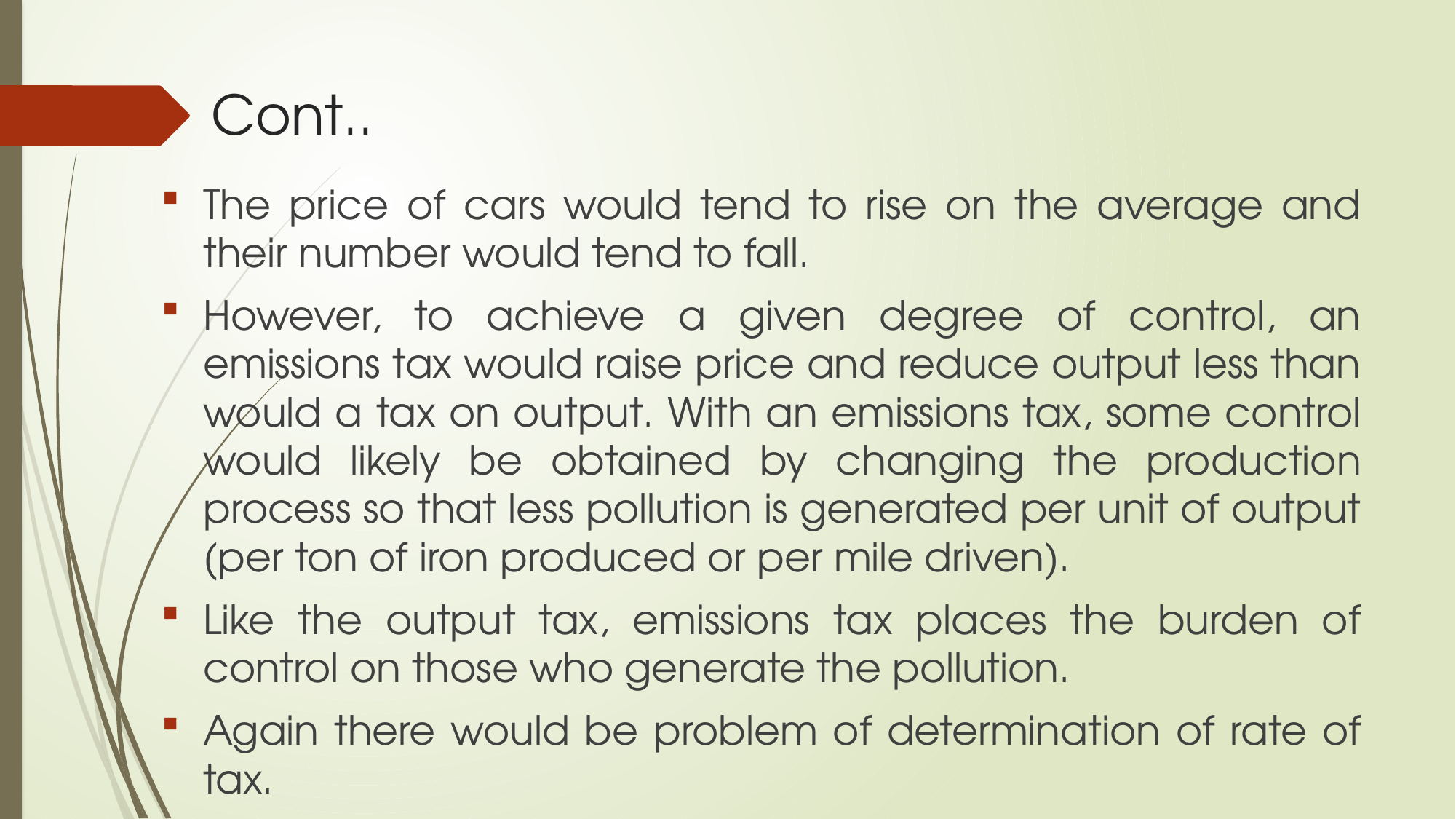

# Cont..
The price of cars would tend to rise on the average and their number would tend to fall.
However, to achieve a given degree of control, an emissions tax would raise price and reduce output less than would a tax on output. With an emissions tax, some control would likely be obtained by changing the production process so that less pollution is generated per unit of output (per ton of iron produced or per mile driven).
Like the output tax, emissions tax places the burden of control on those who generate the pollution.
Again there would be problem of determination of rate of tax.